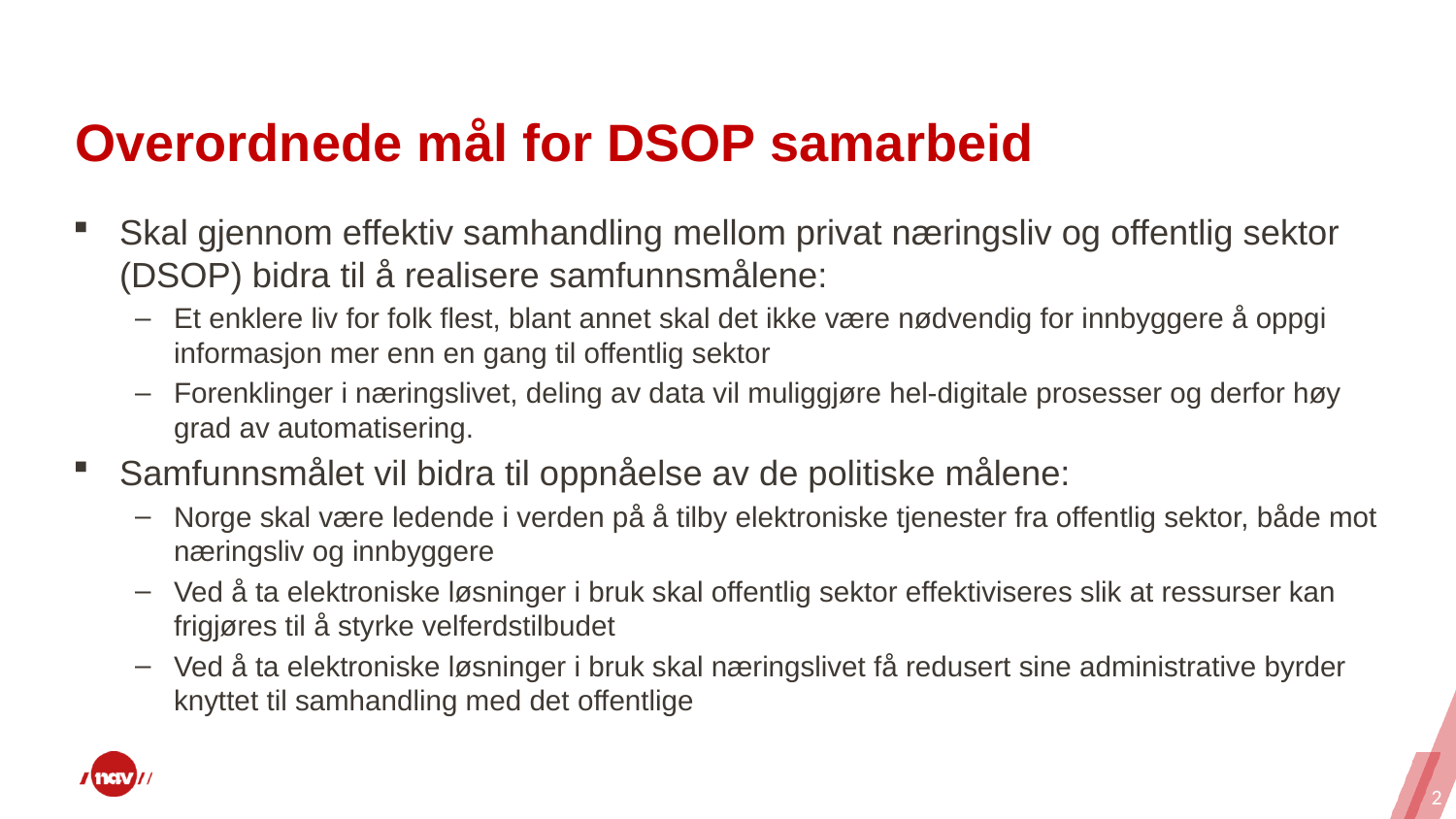

# Overordnede mål for DSOP samarbeid
Skal gjennom effektiv samhandling mellom privat næringsliv og offentlig sektor (DSOP) bidra til å realisere samfunnsmålene:
Et enklere liv for folk flest, blant annet skal det ikke være nødvendig for innbyggere å oppgi informasjon mer enn en gang til offentlig sektor
Forenklinger i næringslivet, deling av data vil muliggjøre hel-digitale prosesser og derfor høy grad av automatisering.
Samfunnsmålet vil bidra til oppnåelse av de politiske målene:
Norge skal være ledende i verden på å tilby elektroniske tjenester fra offentlig sektor, både mot næringsliv og innbyggere
Ved å ta elektroniske løsninger i bruk skal offentlig sektor effektiviseres slik at ressurser kan frigjøres til å styrke velferdstilbudet
Ved å ta elektroniske løsninger i bruk skal næringslivet få redusert sine administrative byrder knyttet til samhandling med det offentlige